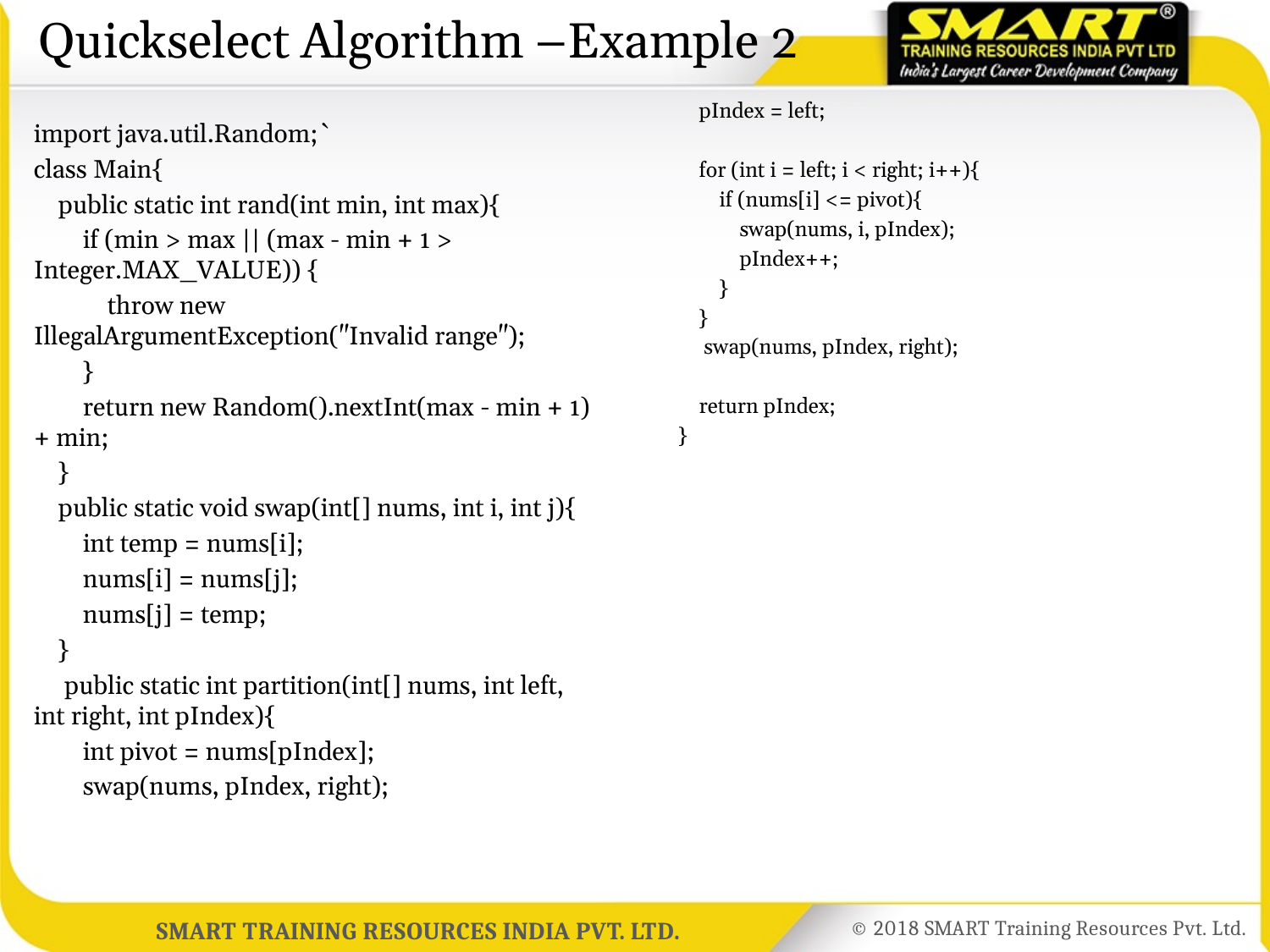

Quickselect Algorithm –Example 2

import java.util.Random;`
class Main{
    public static int rand(int min, int max){
        if (min > max || (max - min + 1 > Integer.MAX_VALUE)) {
            throw new IllegalArgumentException("Invalid range");
        }
        return new Random().nextInt(max - min + 1) + min;
    }
    public static void swap(int[] nums, int i, int j){
        int temp = nums[i];
        nums[i] = nums[j];
        nums[j] = temp;
    }
     public static int partition(int[] nums, int left, int right, int pIndex){
        int pivot = nums[pIndex];
        swap(nums, pIndex, right);

        pIndex = left;

        for (int i = left; i < right; i++){
            if (nums[i] <= pivot){
                swap(nums, i, pIndex);
                pIndex++;
            }
        }
         swap(nums, pIndex, right);

        return pIndex;
    }